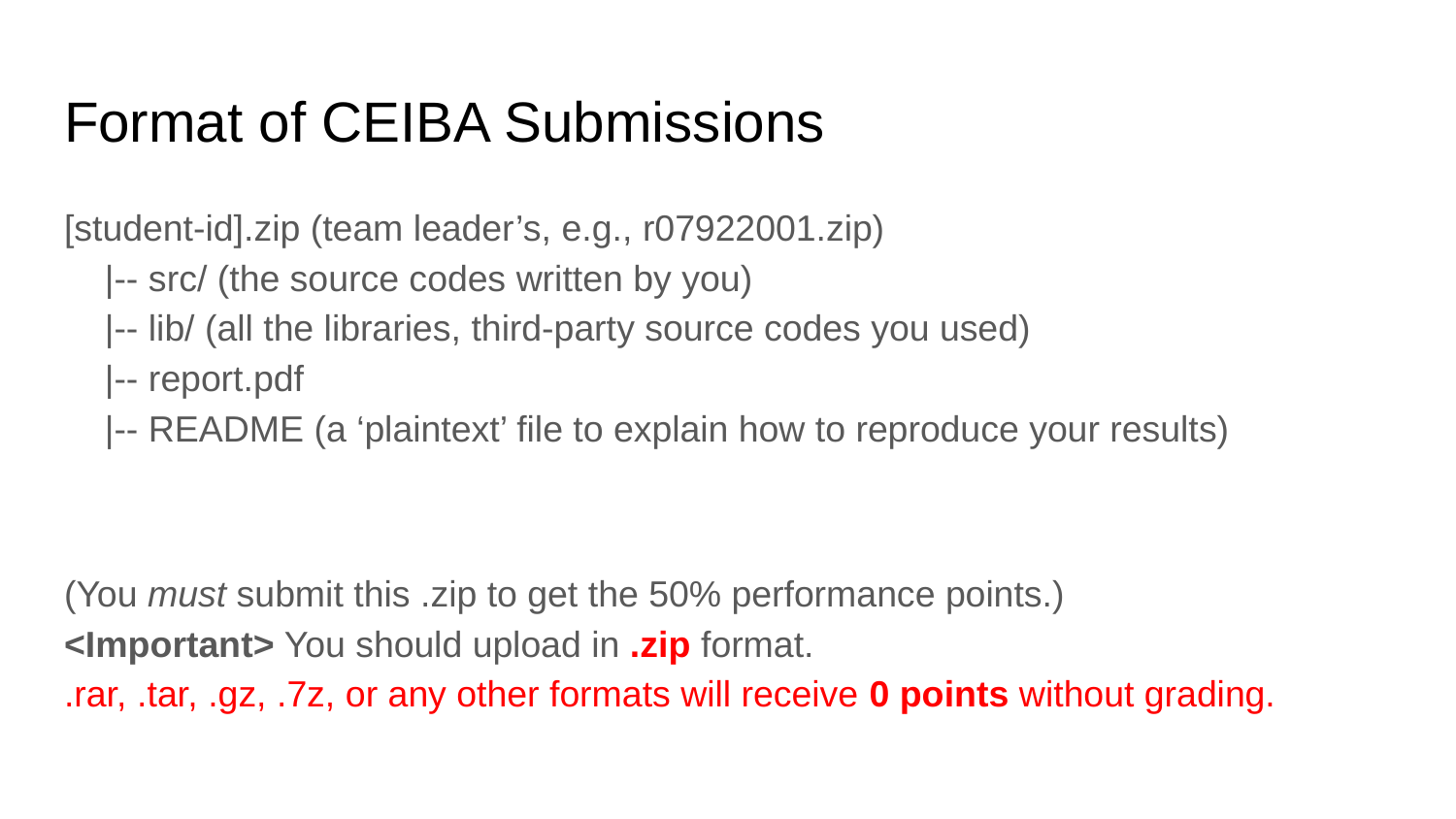

# Format of CEIBA Submissions
[student-id].zip (team leader’s, e.g., r07922001.zip)
    |-- src/ (the source codes written by you)
    |-- lib/ (all the libraries, third-party source codes you used)
    |-- report.pdf
    |-- README (a ‘plaintext’ file to explain how to reproduce your results)

(You must submit this .zip to get the 50% performance points.)
<Important> You should upload in .zip format.
.rar, .tar, .gz, .7z, or any other formats will receive 0 points without grading.